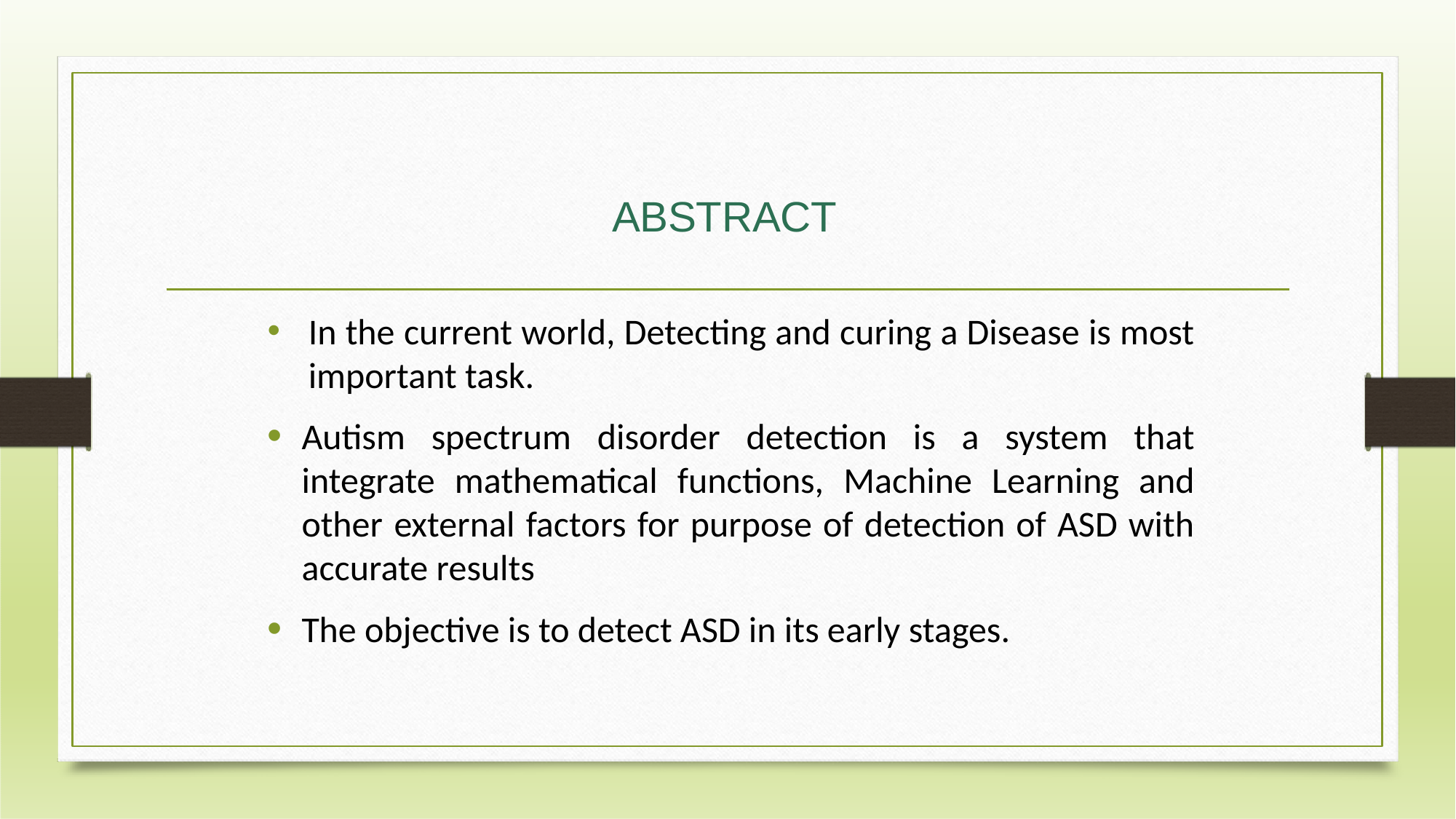

# ABSTRACT

In the current world, Detecting and curing a Disease is most important task.
Autism spectrum disorder detection is a system that integrate mathematical functions, Machine Learning and other external factors for purpose of detection of ASD with accurate results
The objective is to detect ASD in its early stages.